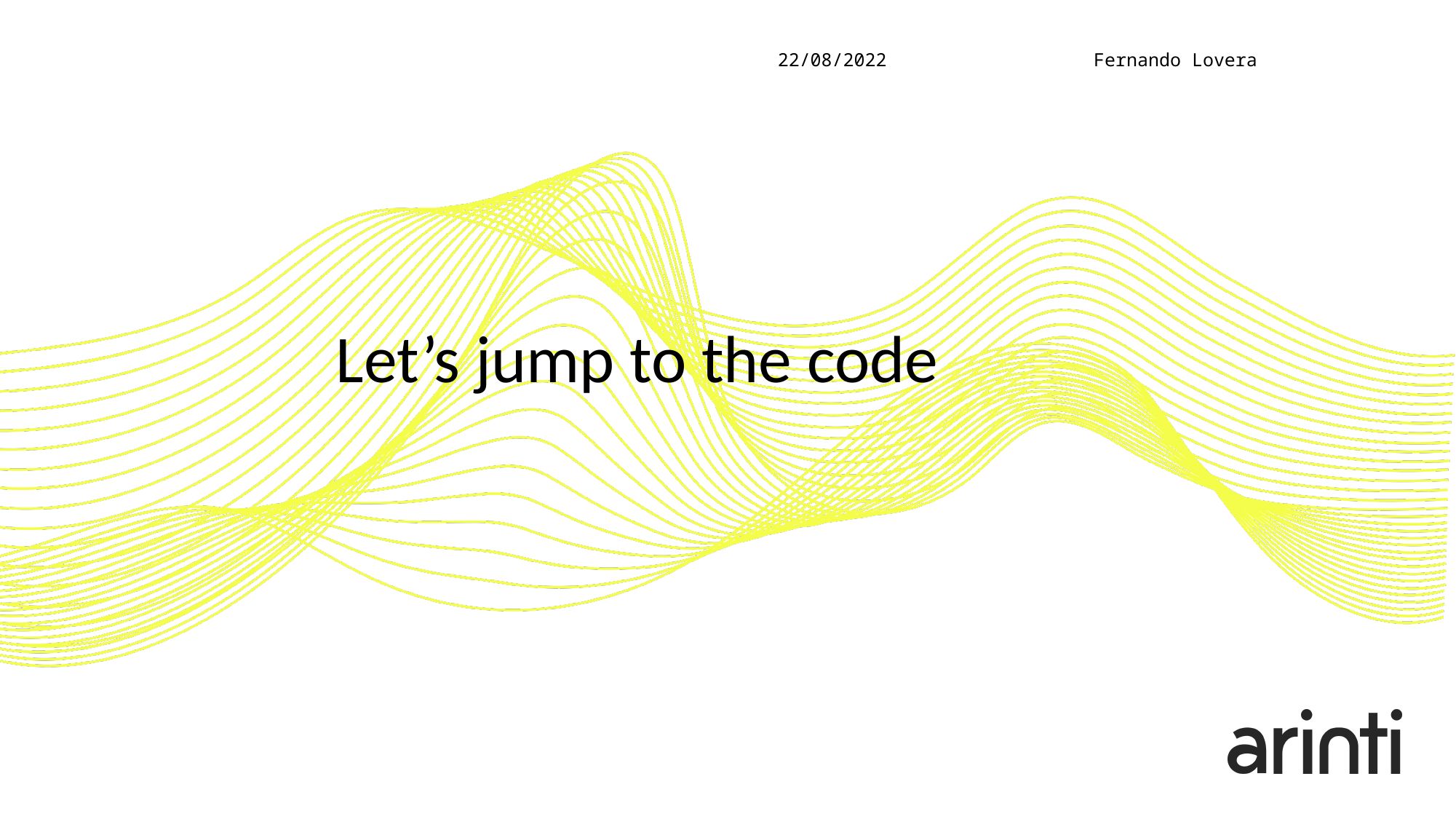

22/08/2022
Fernando Lovera
Let’s jump to the code